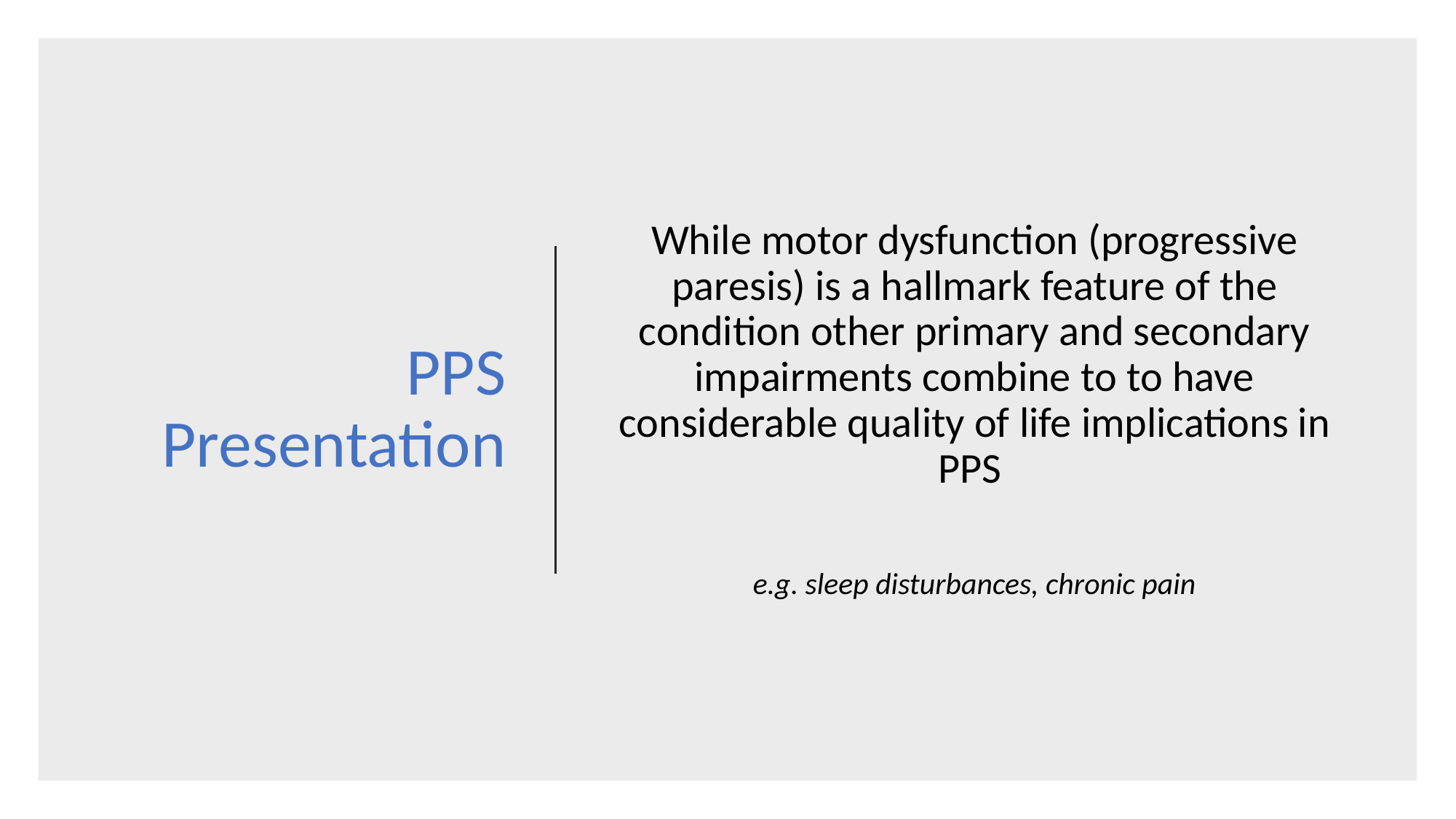

# PPS Presentation
While motor dysfunction (progressive paresis) is a hallmark feature of the condition other primary and secondary impairments combine to to have considerable quality of life implications in PPS

e.g. sleep disturbances, chronic pain